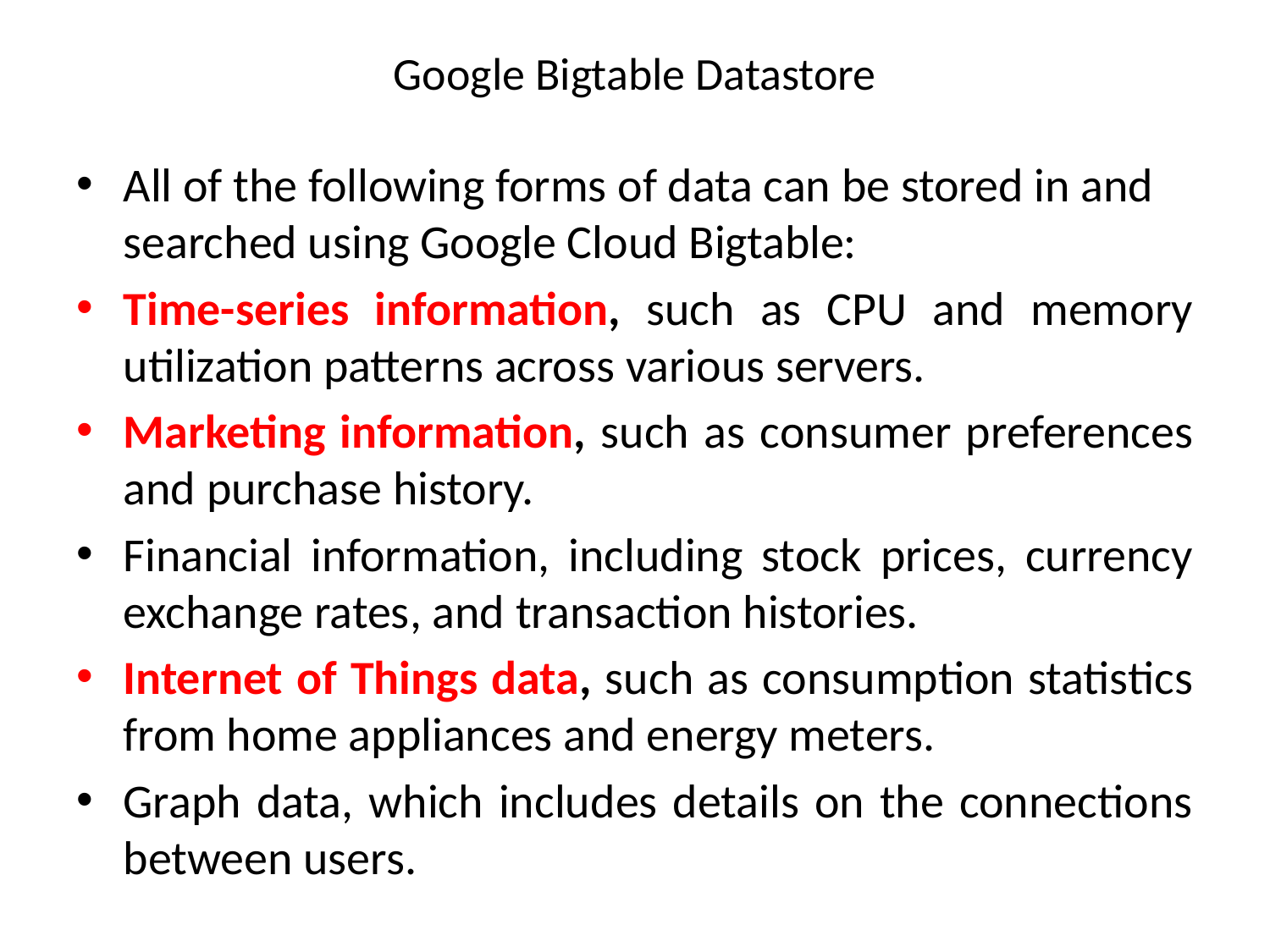

# Google Bigtable Datastore
All of the following forms of data can be stored in and searched using Google Cloud Bigtable:
Time-series information, such as CPU and memory utilization patterns across various servers.
Marketing information, such as consumer preferences and purchase history.
Financial information, including stock prices, currency exchange rates, and transaction histories.
Internet of Things data, such as consumption statistics from home appliances and energy meters.
Graph data, which includes details on the connections between users.